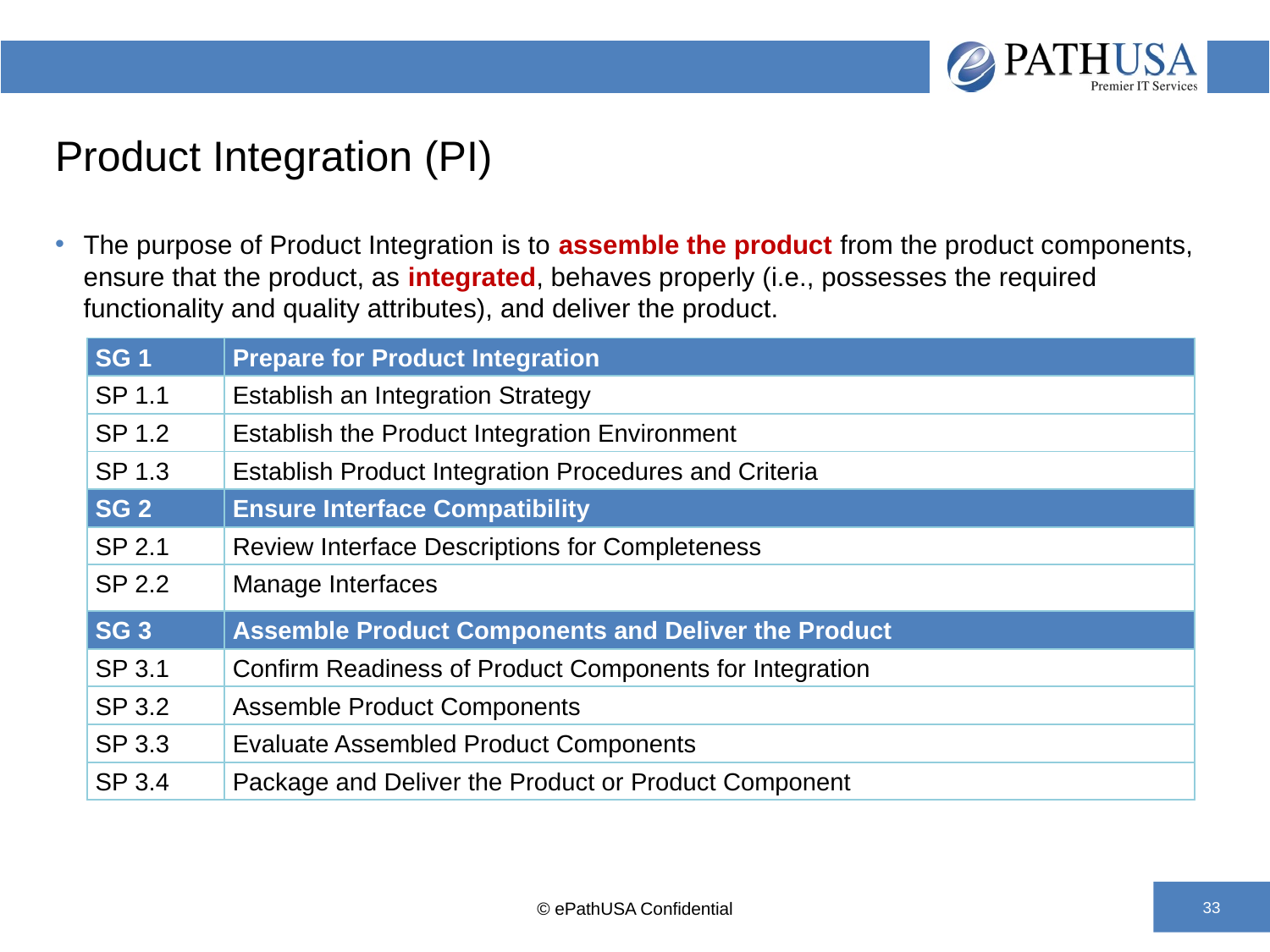

# Product Integration (PI)
The purpose of Product Integration is to assemble the product from the product components, ensure that the product, as integrated, behaves properly (i.e., possesses the required functionality and quality attributes), and deliver the product.

| SG 1 | Prepare for Product Integration |
| --- | --- |
| SP 1.1 | Establish an Integration Strategy |
| SP 1.2 | Establish the Product Integration Environment |
| SP 1.3 | Establish Product Integration Procedures and Criteria |
| SG 2 | Ensure Interface Compatibility |
| SP 2.1 | Review Interface Descriptions for Completeness |
| SP 2.2 | Manage Interfaces |
| SG 3 | Assemble Product Components and Deliver the Product |
| SP 3.1 | Confirm Readiness of Product Components for Integration |
| SP 3.2 | Assemble Product Components |
| SP 3.3 | Evaluate Assembled Product Components |
| SP 3.4 | Package and Deliver the Product or Product Component |
© ePathUSA Confidential